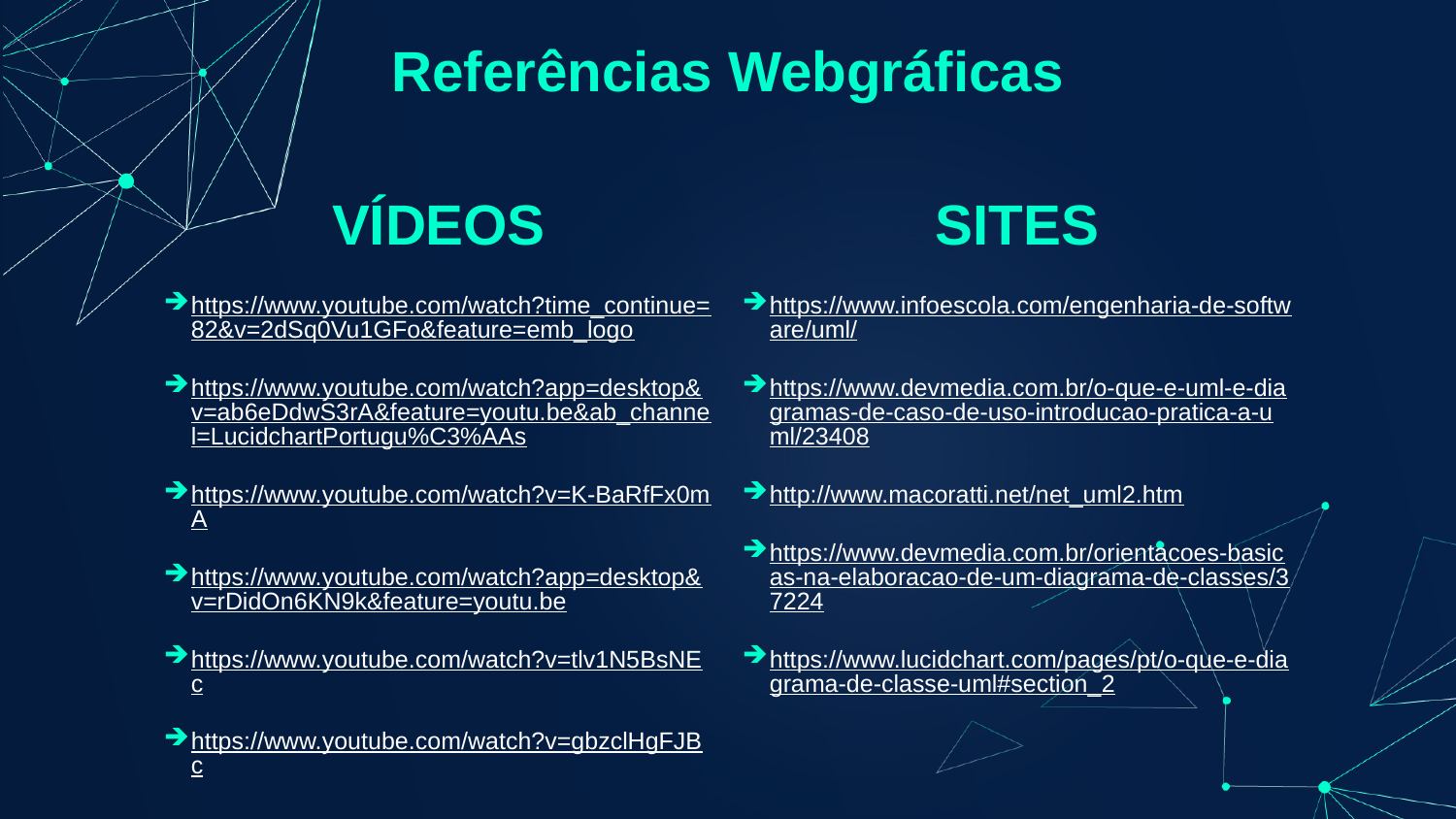

# Referências Webgráficas
VÍDEOS

https://www.youtube.com/watch?time_continue=82&v=2dSq0Vu1GFo&feature=emb_logo

https://www.youtube.com/watch?app=desktop&v=ab6eDdwS3rA&feature=youtu.be&ab_channel=LucidchartPortugu%C3%AAs

https://www.youtube.com/watch?v=K-BaRfFx0mA

https://www.youtube.com/watch?app=desktop&v=rDidOn6KN9k&feature=youtu.be

https://www.youtube.com/watch?v=tlv1N5BsNEc

https://www.youtube.com/watch?v=gbzclHgFJBc
SITES

https://www.infoescola.com/engenharia-de-software/uml/

https://www.devmedia.com.br/o-que-e-uml-e-diagramas-de-caso-de-uso-introducao-pratica-a-uml/23408

http://www.macoratti.net/net_uml2.htm

https://www.devmedia.com.br/orientacoes-basicas-na-elaboracao-de-um-diagrama-de-classes/37224

https://www.lucidchart.com/pages/pt/o-que-e-diagrama-de-classe-uml#section_2